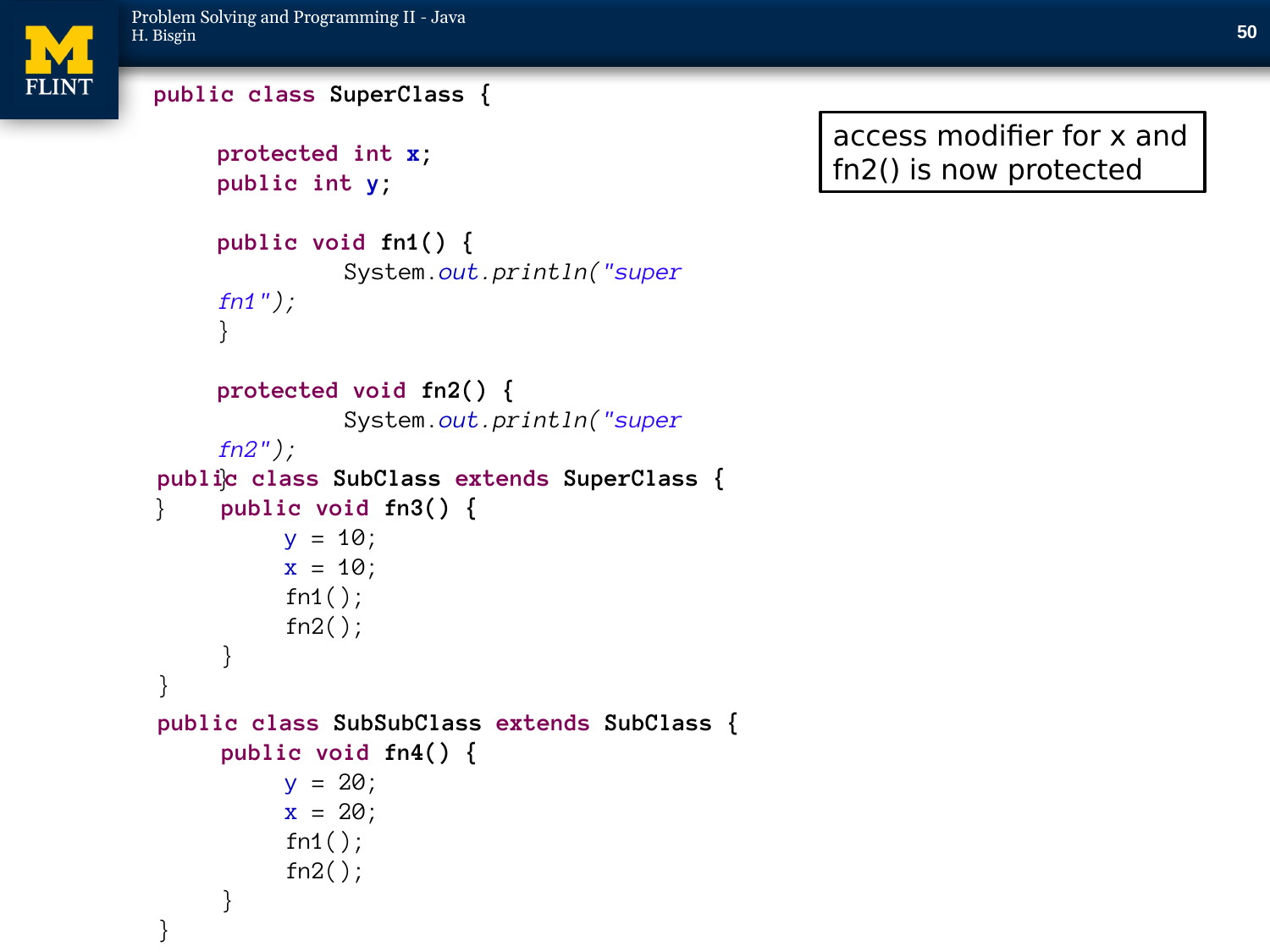

50
public class SuperClass {

protected int x;
public int y;

public void fn1() {
	System.out.println("super fn1");
}

protected void fn2() {
	System.out.println("super fn2");
}
}
access modifier for x and fn2() is now protected
public class SubClass extends SuperClass {
public void fn3() {
y = 10;
x = 10;
fn1();
fn2();
}
}
public class SubSubClass extends SubClass {
public void fn4() {
y = 20;
x = 20;
fn1();
fn2();
}
}